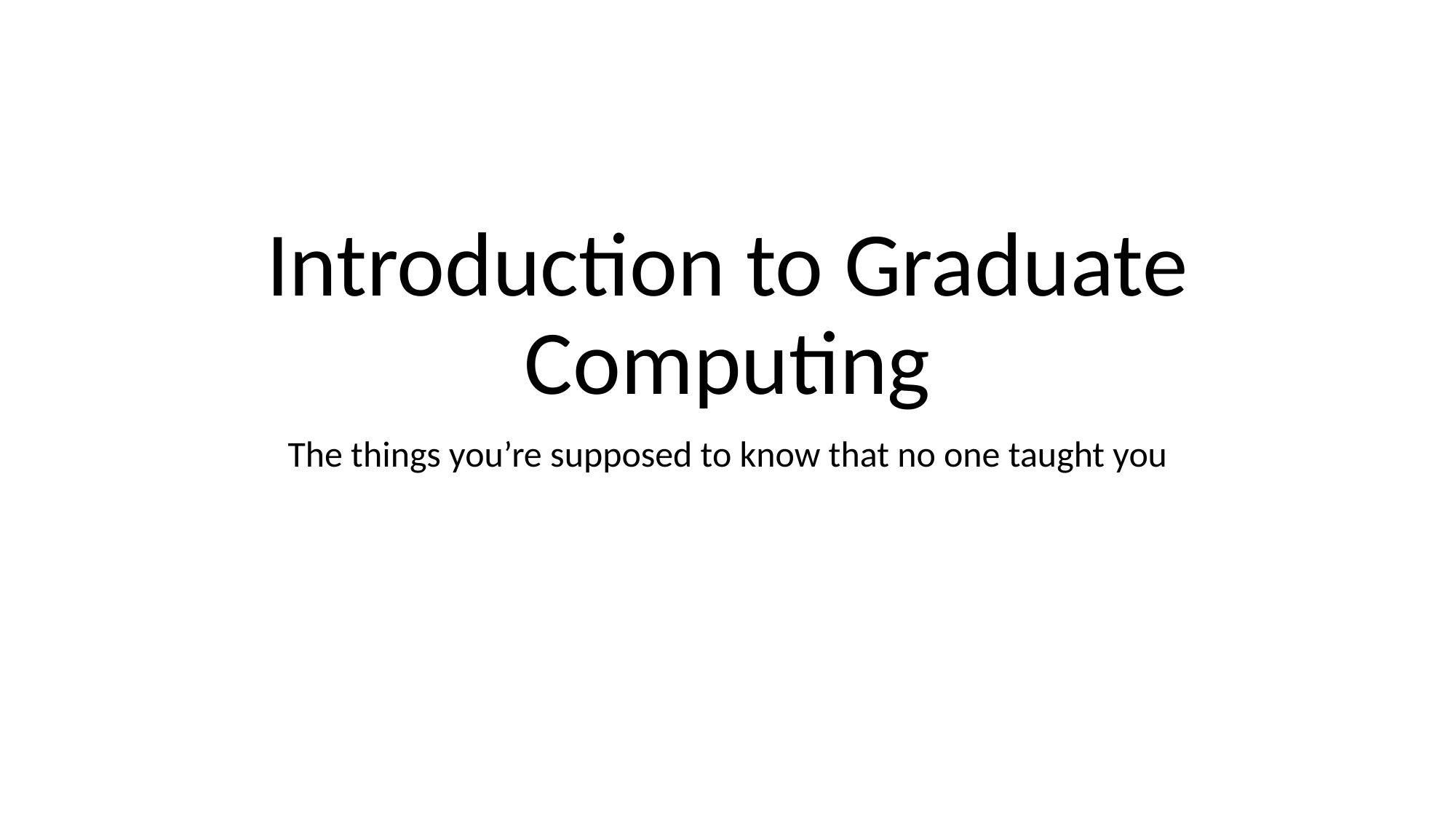

# Introduction to Graduate Computing
The things you’re supposed to know that no one taught you